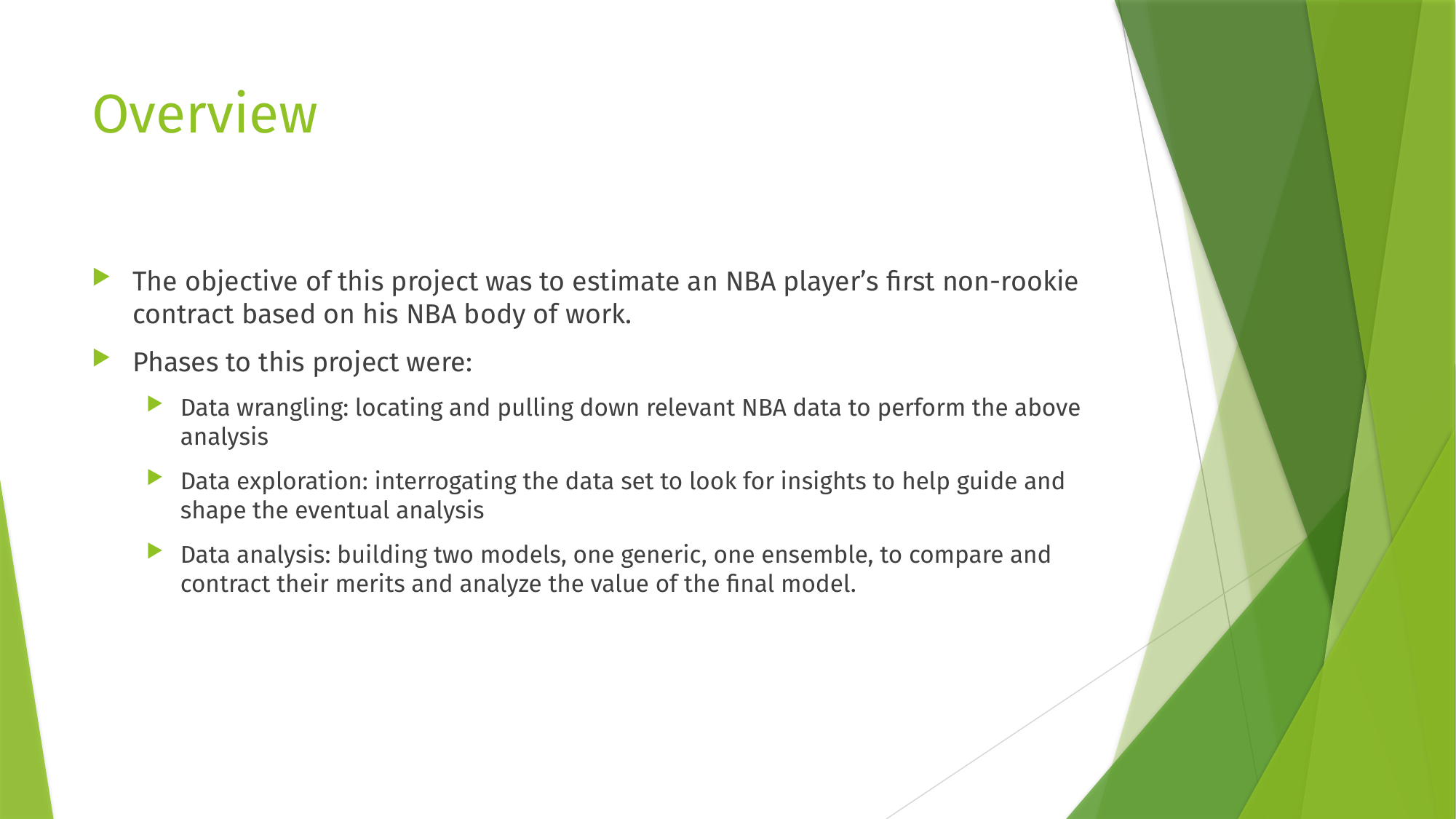

# Overview
The objective of this project was to estimate an NBA player’s first non-rookie contract based on his NBA body of work.
Phases to this project were:
Data wrangling: locating and pulling down relevant NBA data to perform the above analysis
Data exploration: interrogating the data set to look for insights to help guide and shape the eventual analysis
Data analysis: building two models, one generic, one ensemble, to compare and contract their merits and analyze the value of the final model.